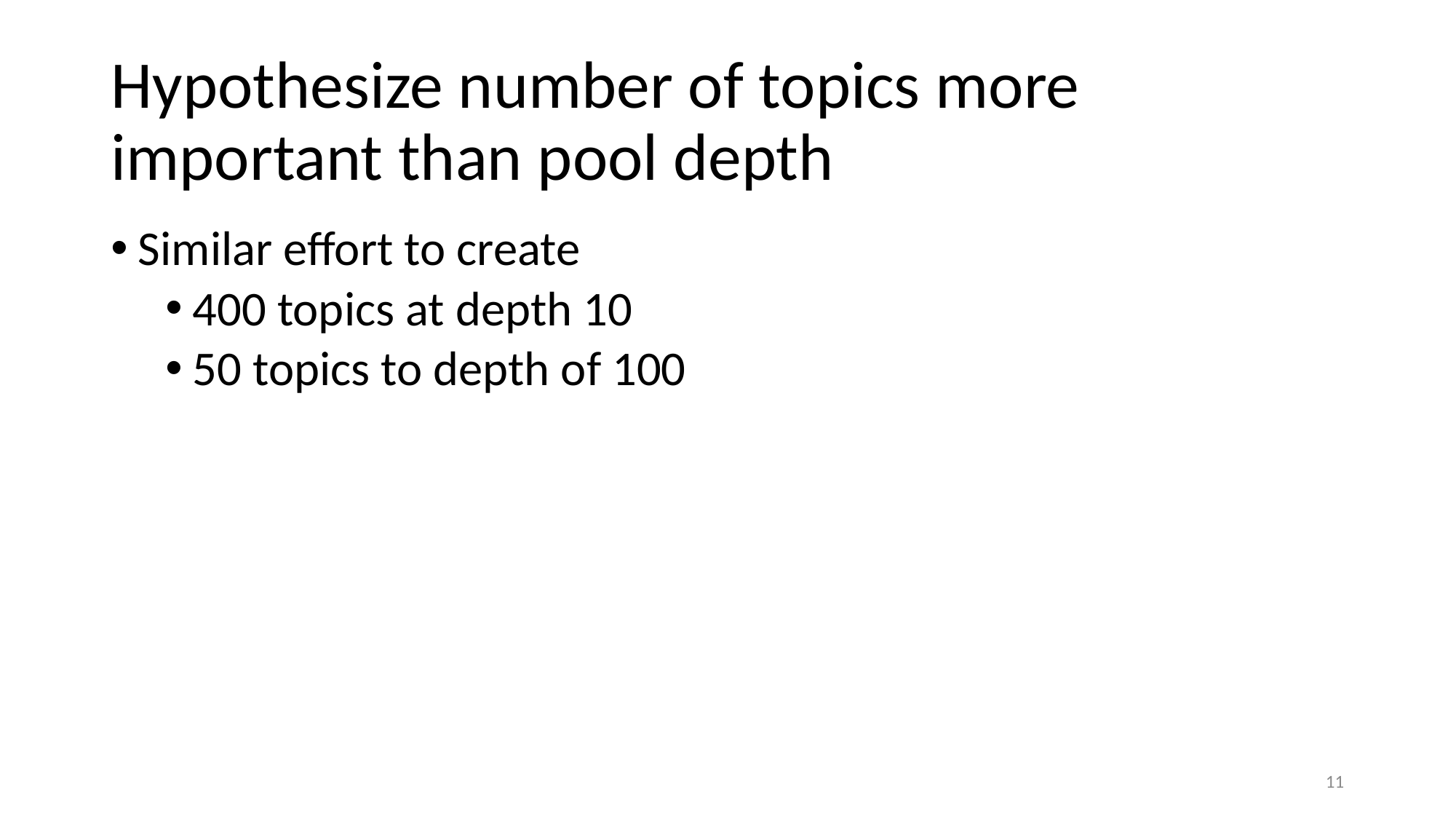

# Hypothesize number of topics more important than pool depth
Similar effort to create
400 topics at depth 10
50 topics to depth of 100

11